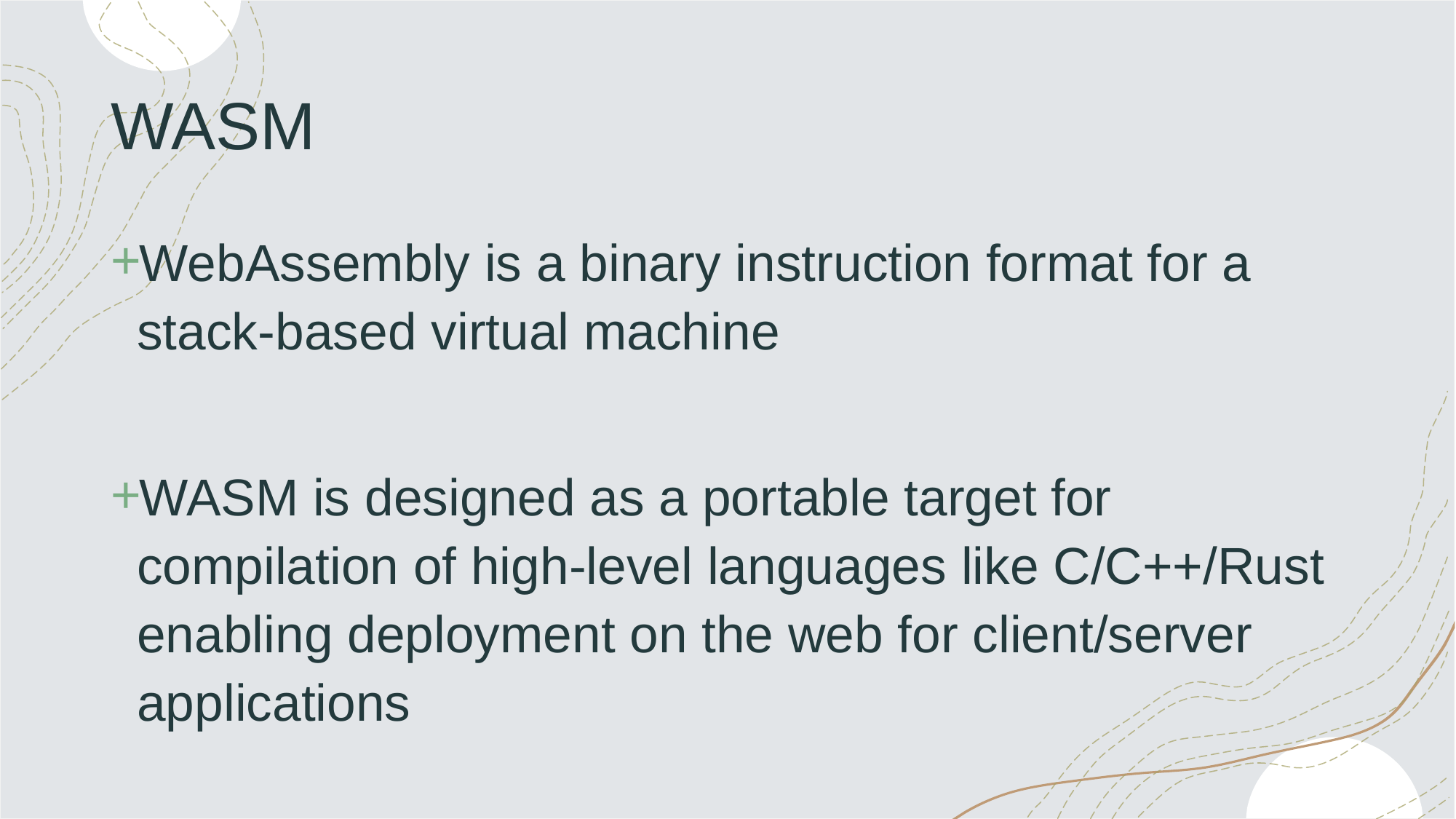

# WASM
WebAssembly is a binary instruction format for a stack-based virtual machine

WASM is designed as a portable target for compilation of high-level languages like C/C++/Rust enabling deployment on the web for client/server applications